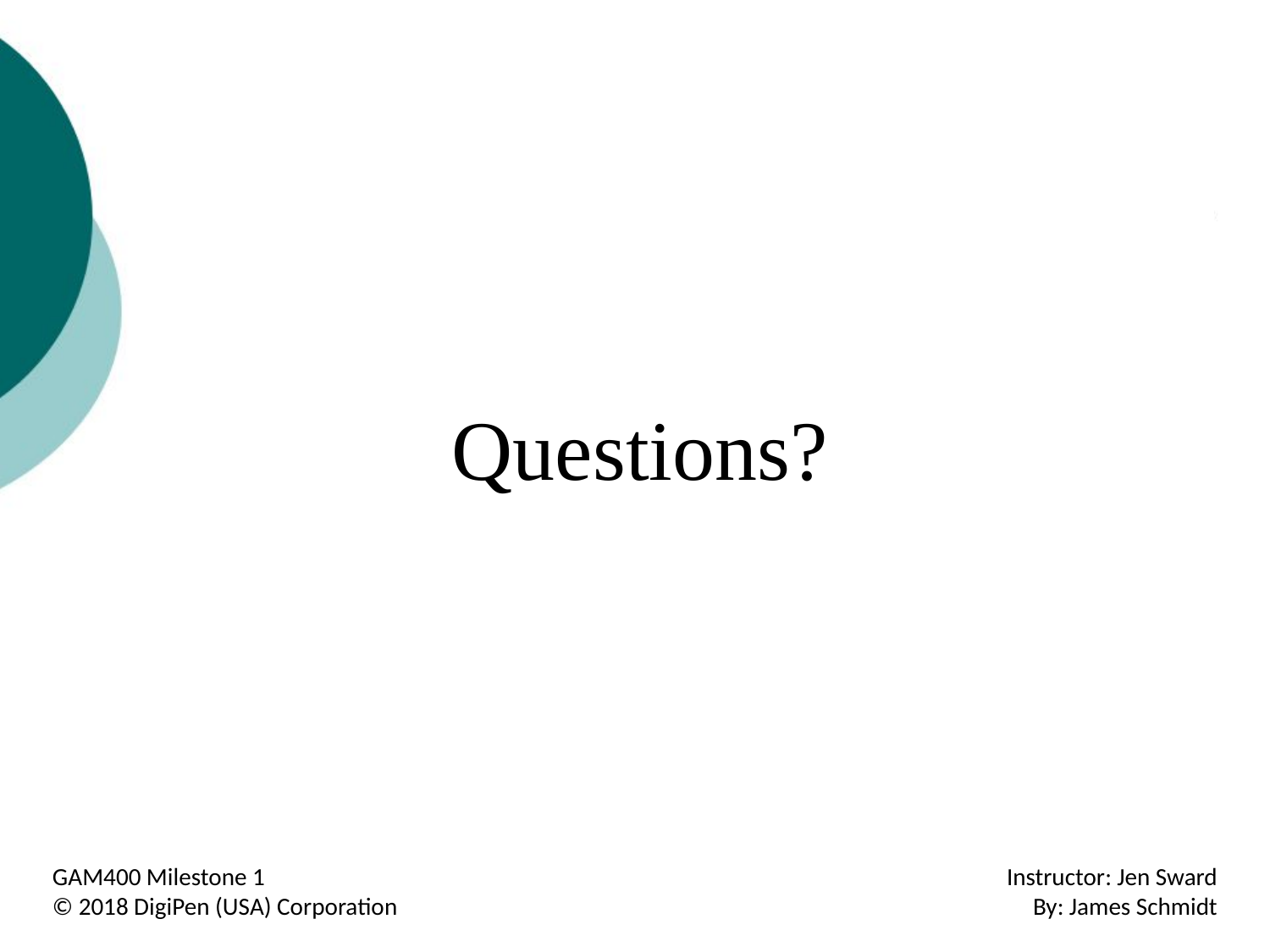

#

Questions?
GAM400 Milestone 1
© 2018 DigiPen (USA) Corporation
Instructor: Jen Sward
By: James Schmidt